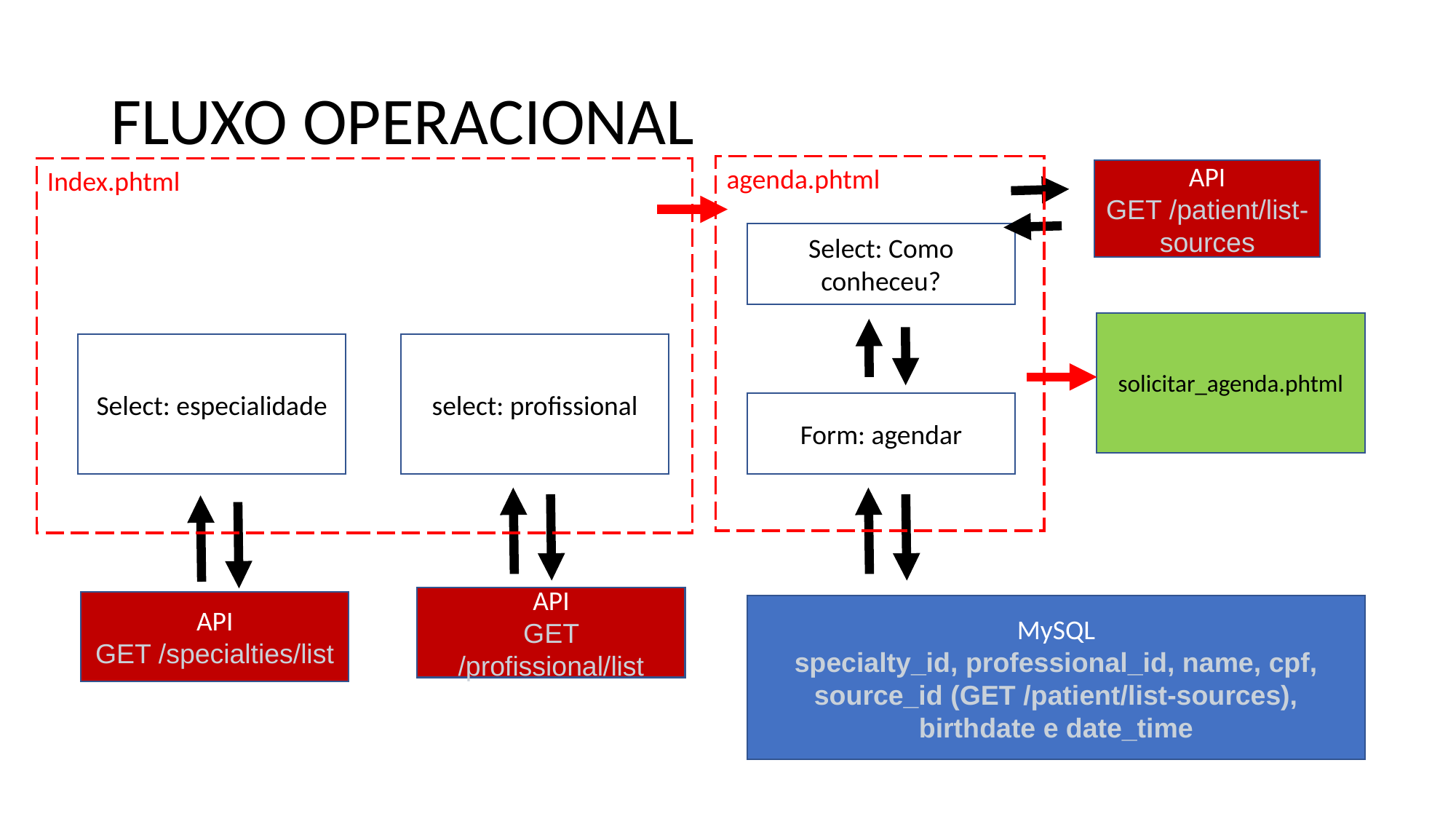

# FLUXO OPERACIONAL
agenda.phtml
Index.phtml
API
GET /patient/list-sources
Select: Como conheceu?
solicitar_agenda.phtml
Select: especialidade
select: profissional
Form: agendar
API
GET /profissional/list
API
GET /specialties/list
MySQL
specialty_id, professional_id, name, cpf, source_id (GET /patient/list-sources), birthdate e date_time